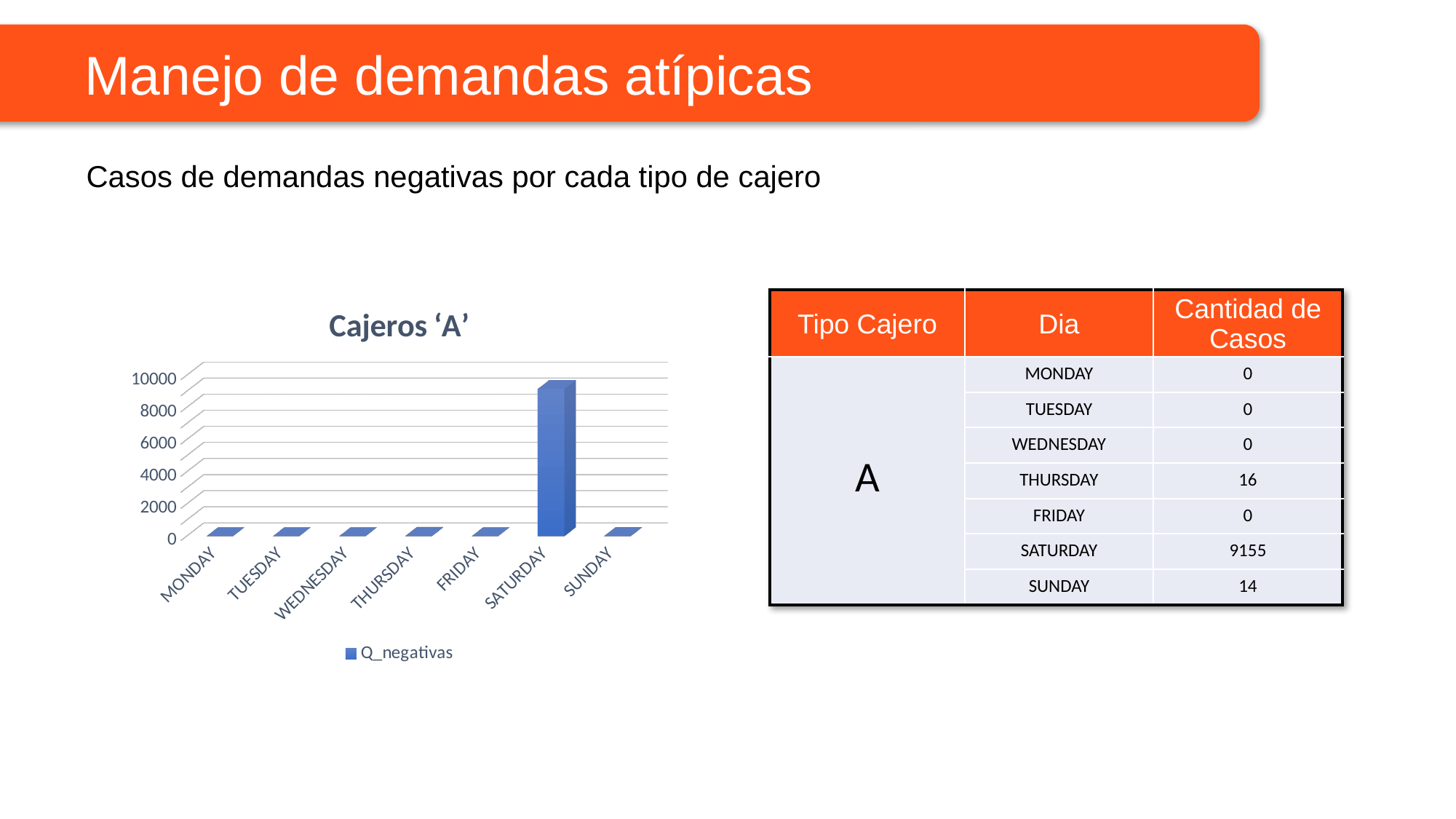

Manejo de demandas atípicas
Casos de demandas negativas por cada tipo de cajero

[unsupported chart]

| Tipo Cajero | Dia | Cantidad de Casos |
| --- | --- | --- |
| A | MONDAY | 0 |
|  | TUESDAY | 0 |
|  | WEDNESDAY | 0 |
|  | THURSDAY | 16 |
|  | FRIDAY | 0 |
|  | SATURDAY | 9155 |
|  | SUNDAY | 14 |